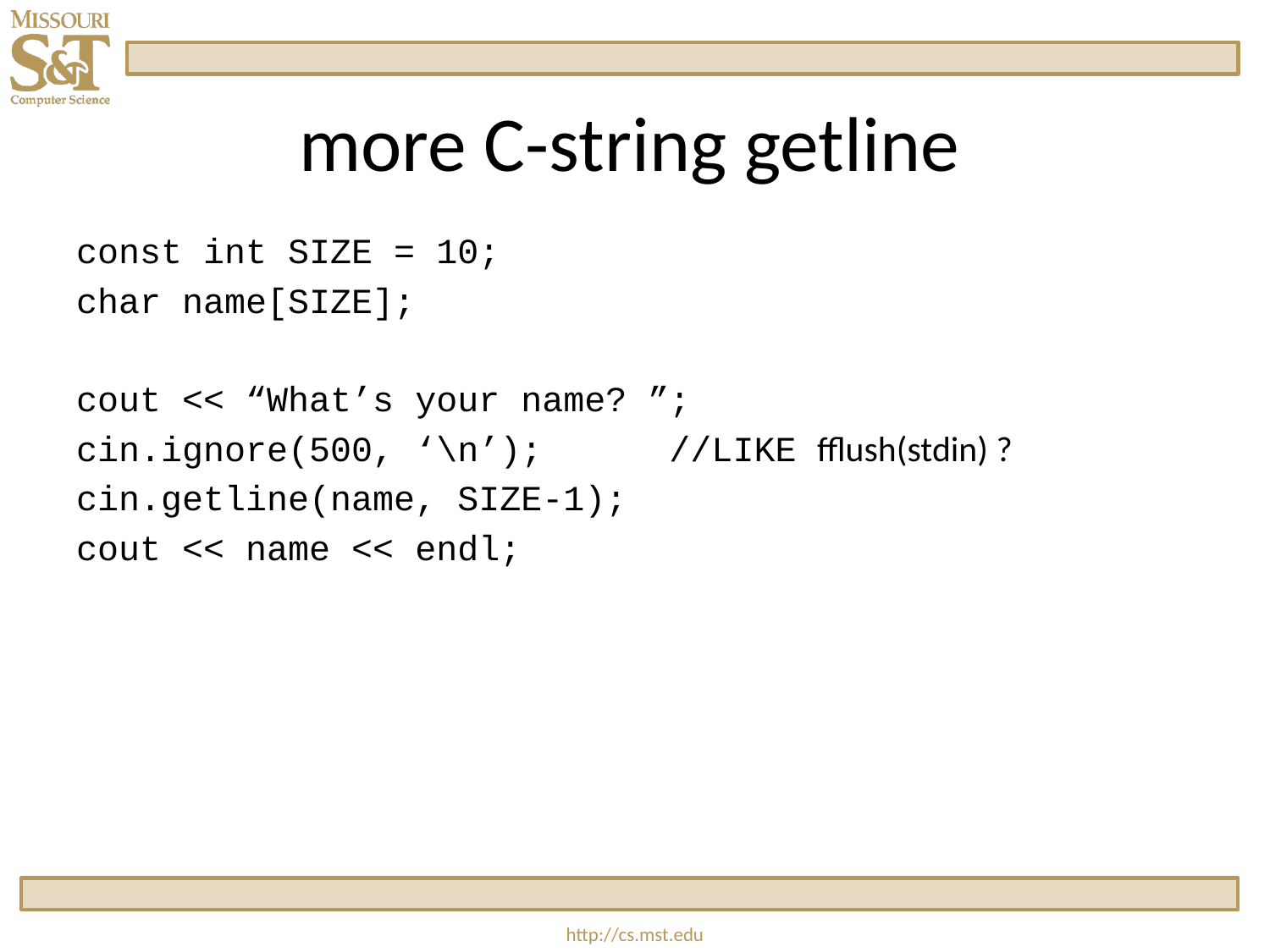

# more C-string getline
  const int SIZE = 10;
  char name[SIZE];

  cout << “What’s your name? ”;
  cin.ignore(500, ‘\n’);      //LIKE fflush(stdin) ?
  cin.getline(name, SIZE-1);
  cout << name << endl;